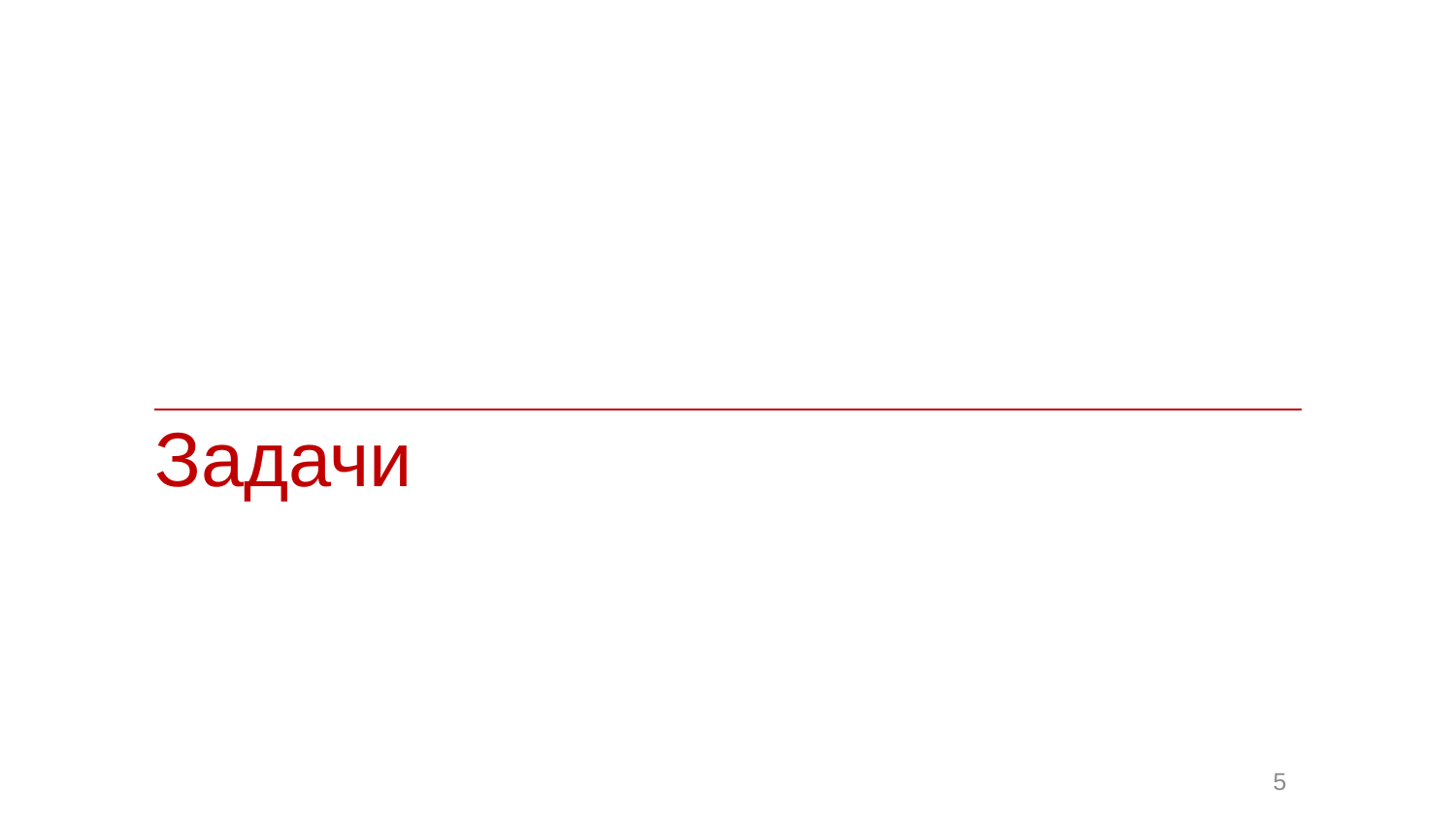

| Задачи |
| --- |
5